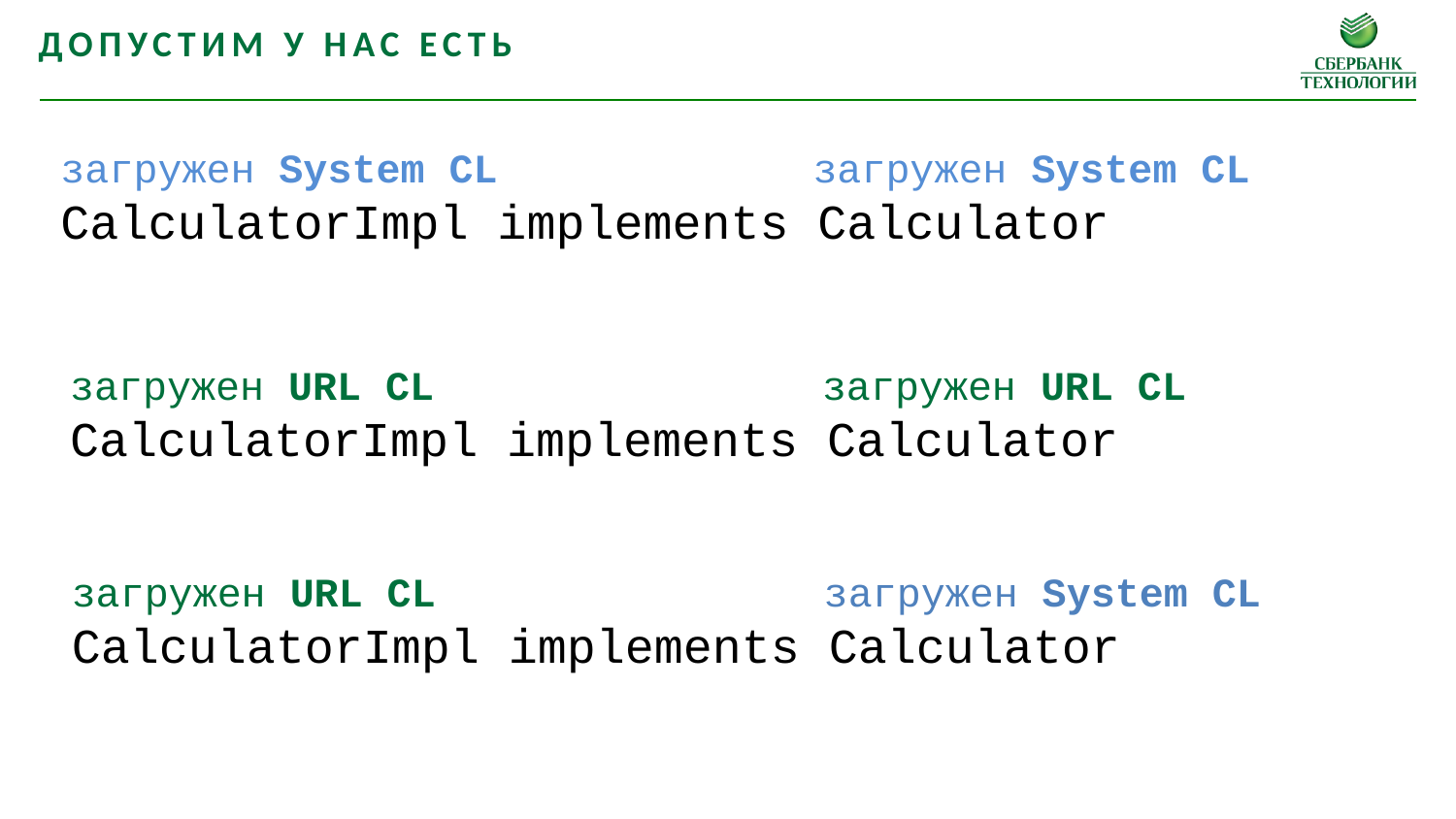

Допустим у нас есть
загружен System CL             загружен System CL
CalculatorImpl implements Calculator
загружен URL CL                загружен URL CL
CalculatorImpl implements Calculator
загружен URL CL                загружен System CL
CalculatorImpl implements Calculator